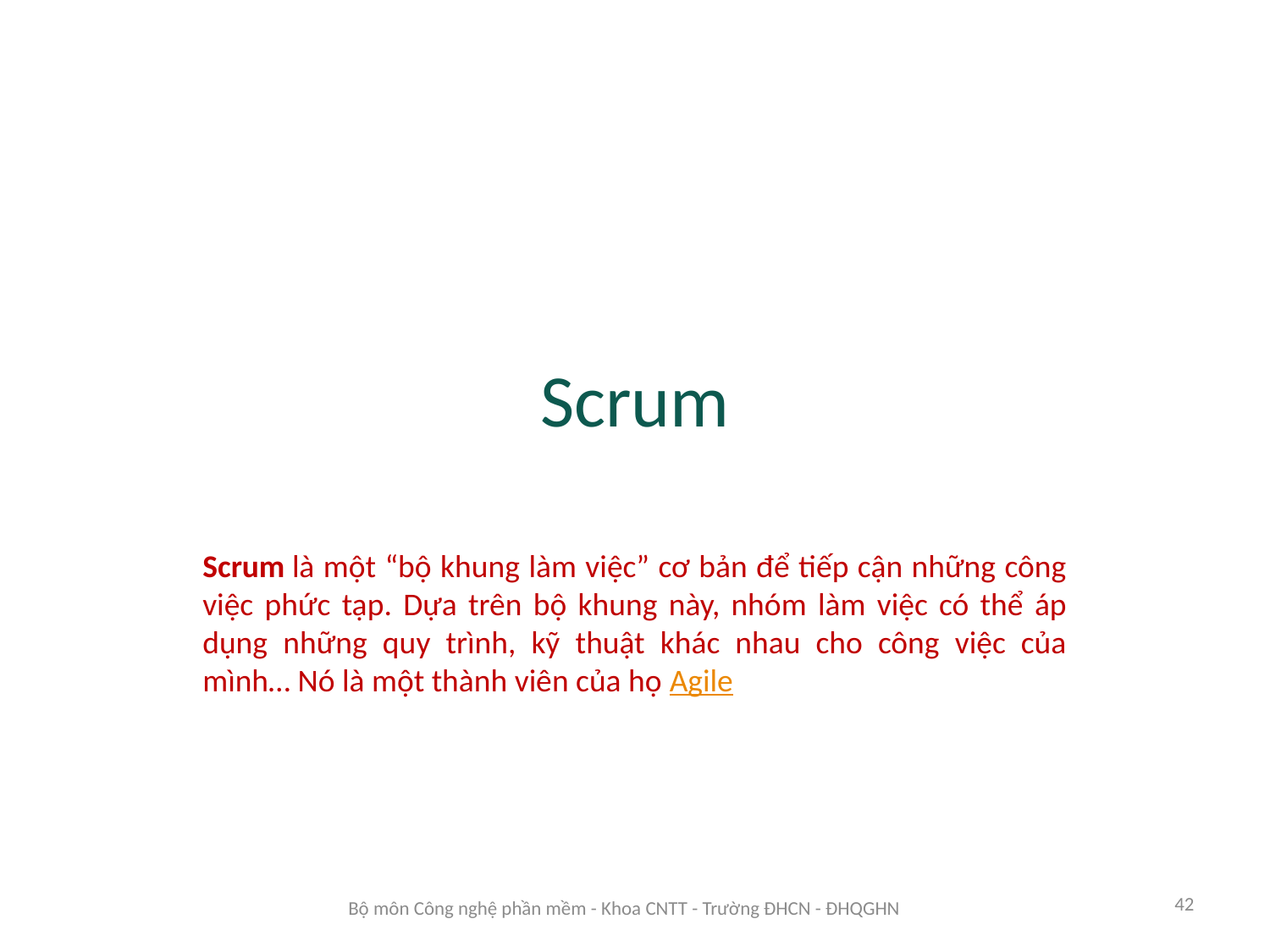

# Scrum
Scrum là một “bộ khung làm việc” cơ bản để tiếp cận những công việc phức tạp. Dựa trên bộ khung này, nhóm làm việc có thể áp dụng những quy trình, kỹ thuật khác nhau cho công việc của mình… Nó là một thành viên của họ Agile
42
Bộ môn Công nghệ phần mềm - Khoa CNTT - Trường ĐHCN - ĐHQGHN